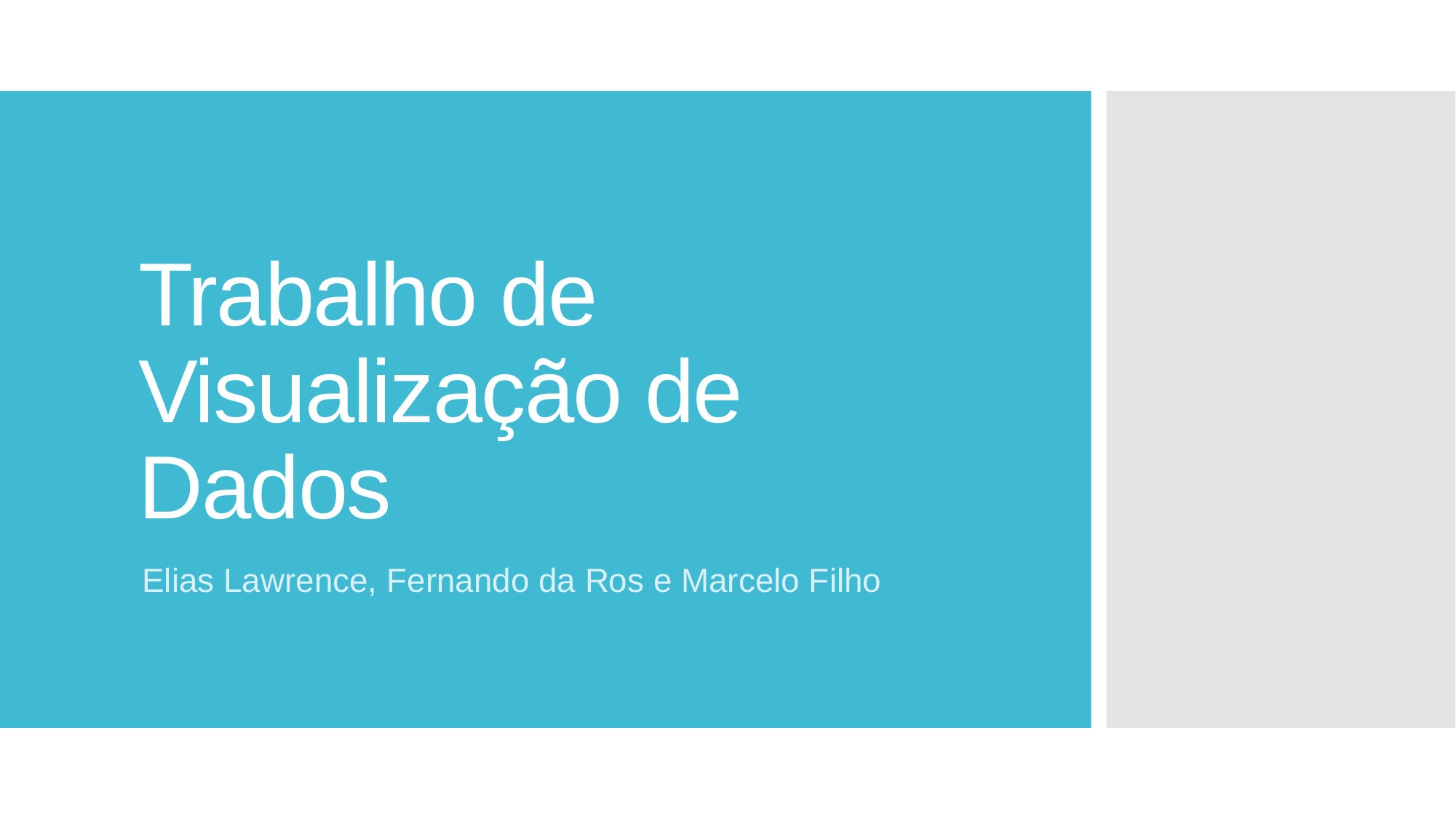

# Trabalho de Visualização de Dados
Elias Lawrence, Fernando da Ros e Marcelo Filho